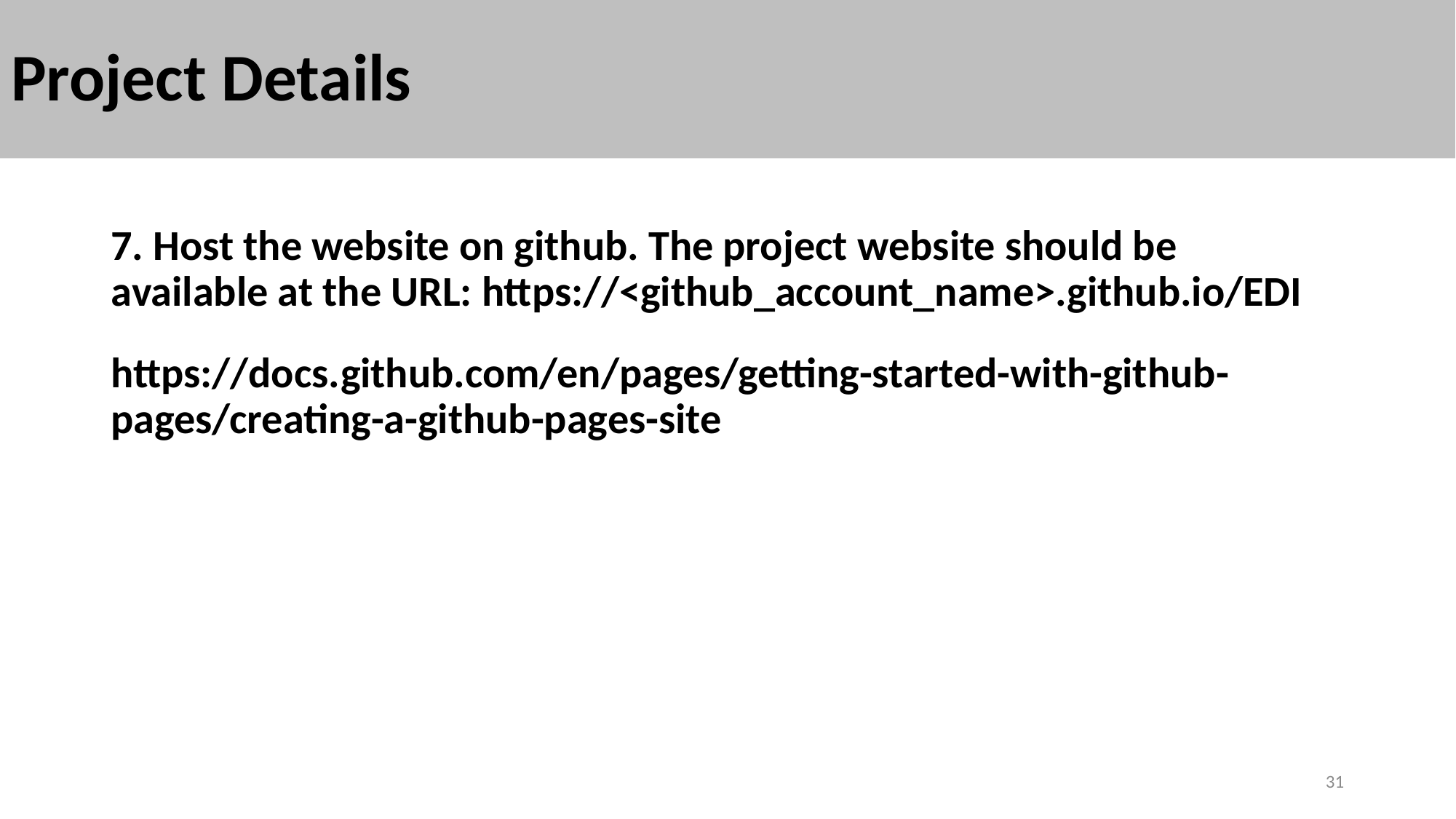

# Project Details
7. Host the website on github. The project website should be available at the URL: https://<github_account_name>.github.io/EDI
https://docs.github.com/en/pages/getting-started-with-github-pages/creating-a-github-pages-site

31